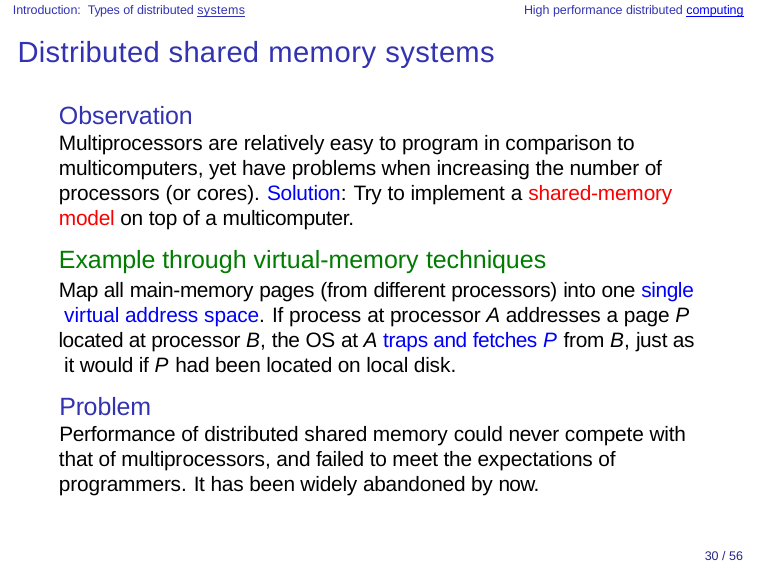

Introduction: Types of distributed systems	High performance distributed computing
# Distributed shared memory systems
Observation
Multiprocessors are relatively easy to program in comparison to  multicomputers, yet have problems when increasing the number of  processors (or cores). Solution: Try to implement a shared-memory  model on top of a multicomputer.
Example through virtual-memory techniques
Map all main-memory pages (from different processors) into one single  virtual address space. If process at processor A addresses a page P  located at processor B, the OS at A traps and fetches P from B, just as  it would if P had been located on local disk.
Problem
Performance of distributed shared memory could never compete with  that of multiprocessors, and failed to meet the expectations of  programmers. It has been widely abandoned by now.
30 / 56